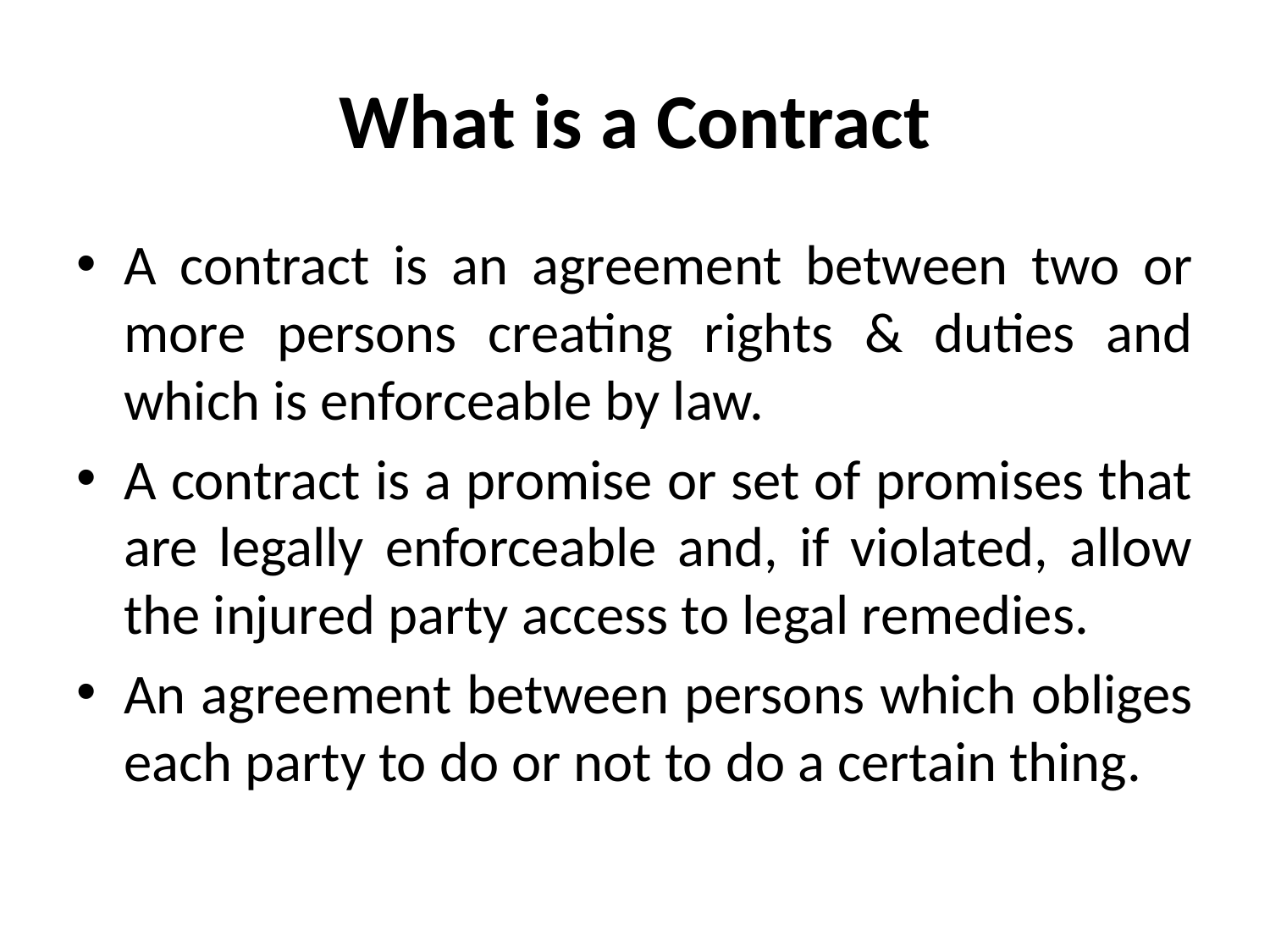

# What is a Contract
A contract is an agreement between two or more persons creating rights & duties and which is enforceable by law.
A contract is a promise or set of promises that are legally enforceable and, if violated, allow the injured party access to legal remedies.
An agreement between persons which obliges each party to do or not to do a certain thing.